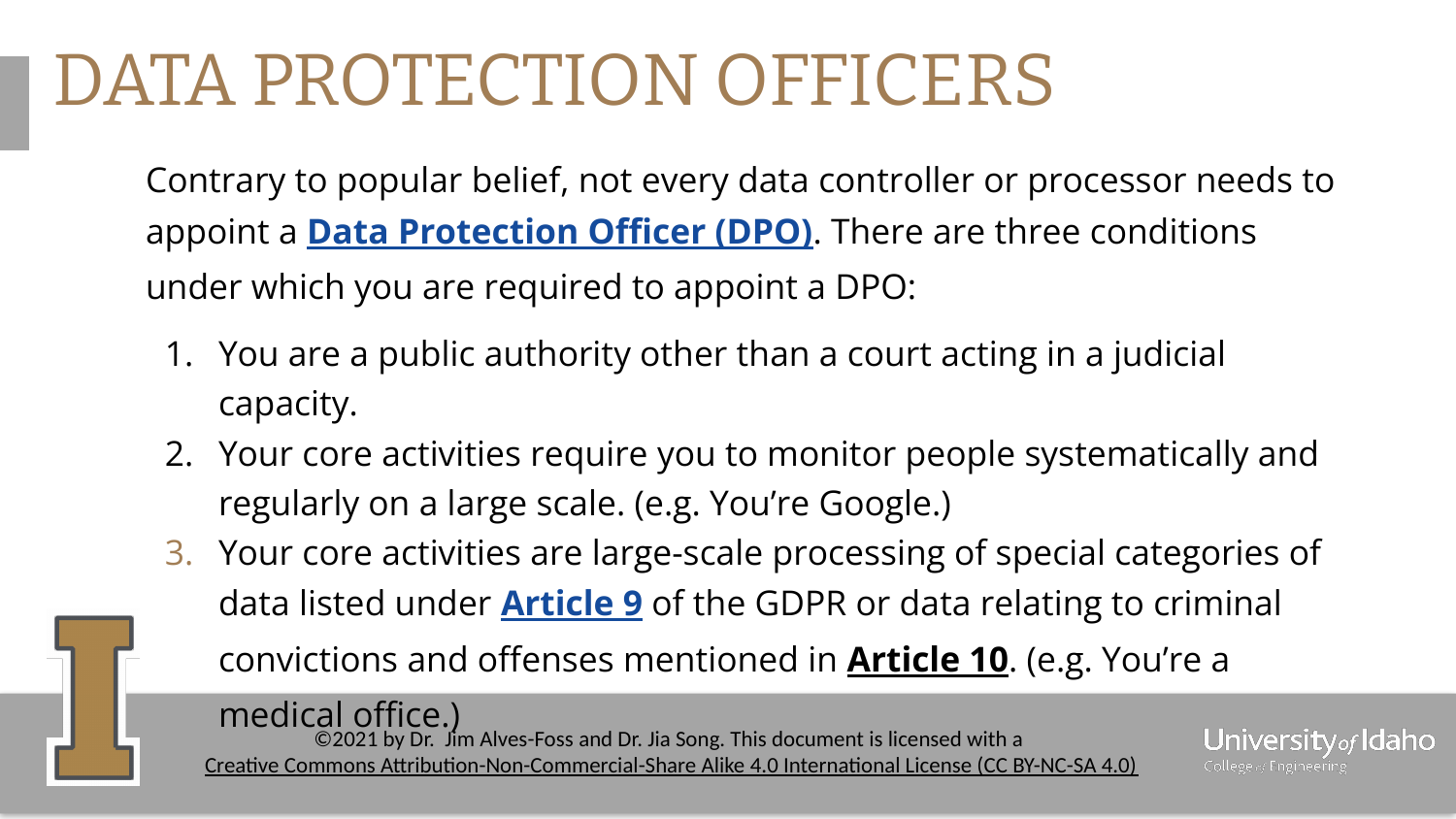

# DATA PROTECTION OFFICERS
Contrary to popular belief, not every data controller or processor needs to appoint a Data Protection Officer (DPO). There are three conditions under which you are required to appoint a DPO:
You are a public authority other than a court acting in a judicial capacity.
Your core activities require you to monitor people systematically and regularly on a large scale. (e.g. You’re Google.)
Your core activities are large-scale processing of special categories of data listed under Article 9 of the GDPR or data relating to criminal convictions and offenses mentioned in Article 10. (e.g. You’re a medical office.)